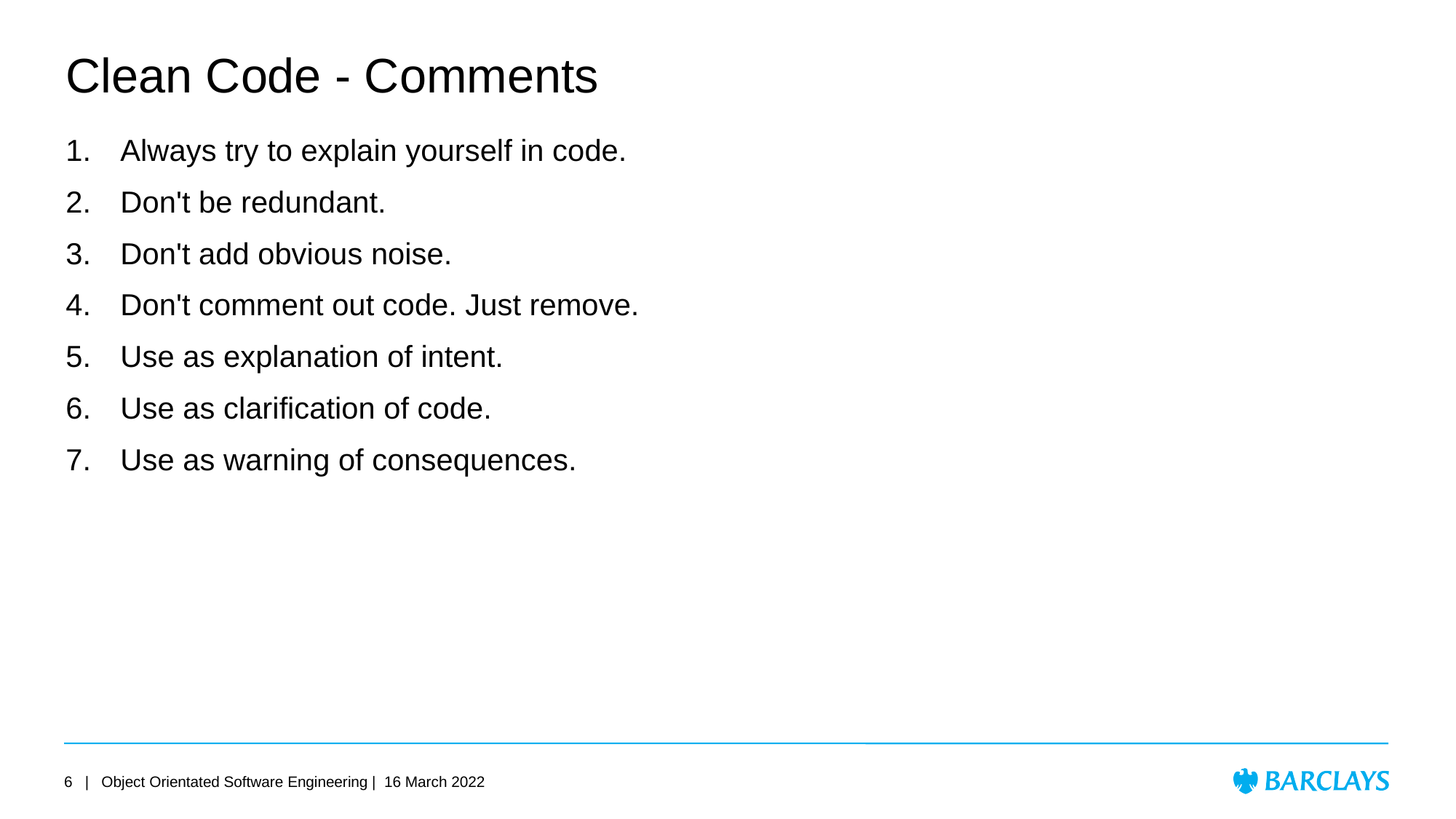

# Clean Code - Comments
Always try to explain yourself in code.
Don't be redundant.
Don't add obvious noise.
Don't comment out code. Just remove.
Use as explanation of intent.
Use as clarification of code.
Use as warning of consequences.